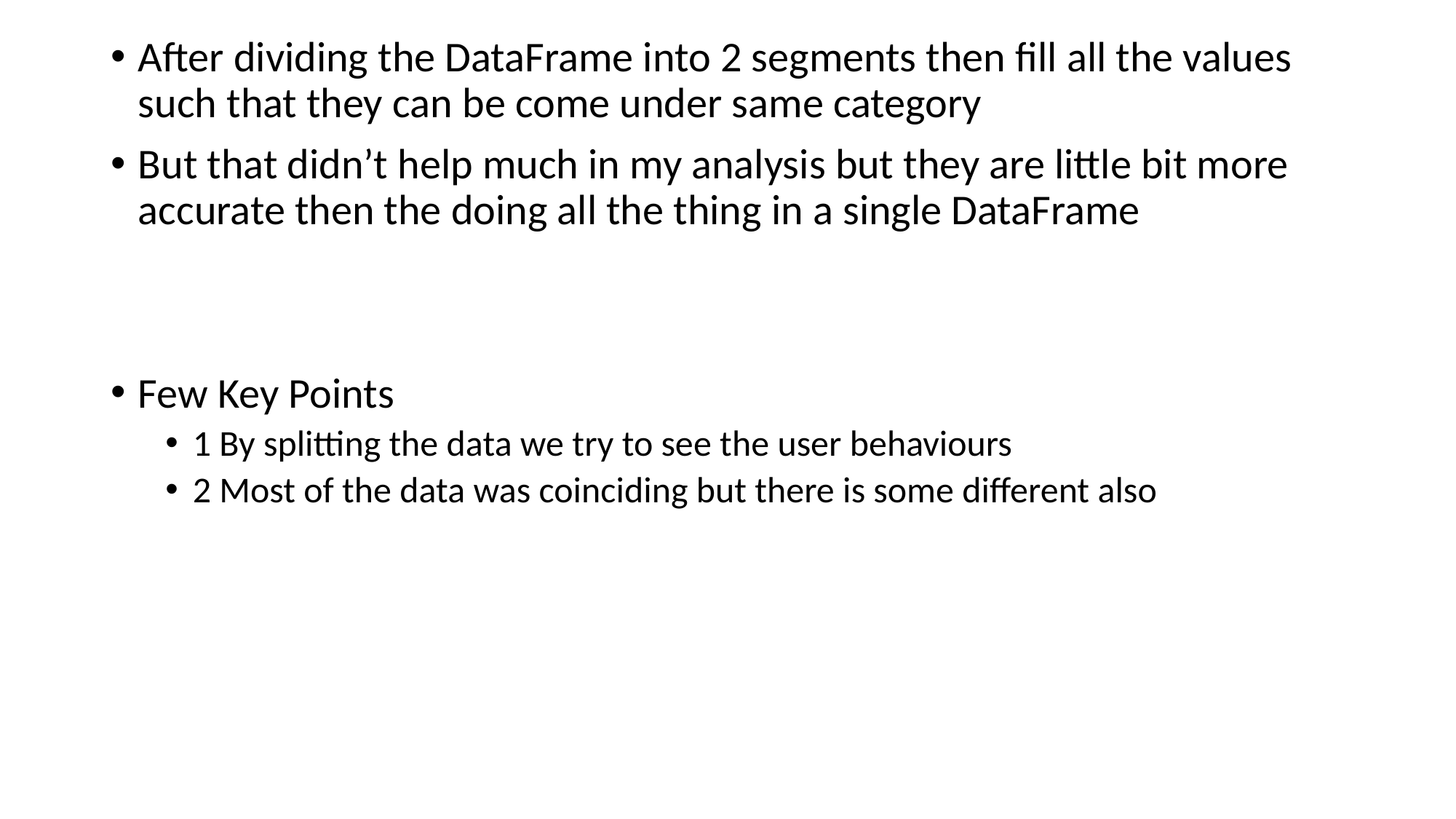

After dividing the DataFrame into 2 segments then fill all the values such that they can be come under same category
But that didn’t help much in my analysis but they are little bit more accurate then the doing all the thing in a single DataFrame

Few Key Points
1 By splitting the data we try to see the user behaviours
2 Most of the data was coinciding but there is some different also